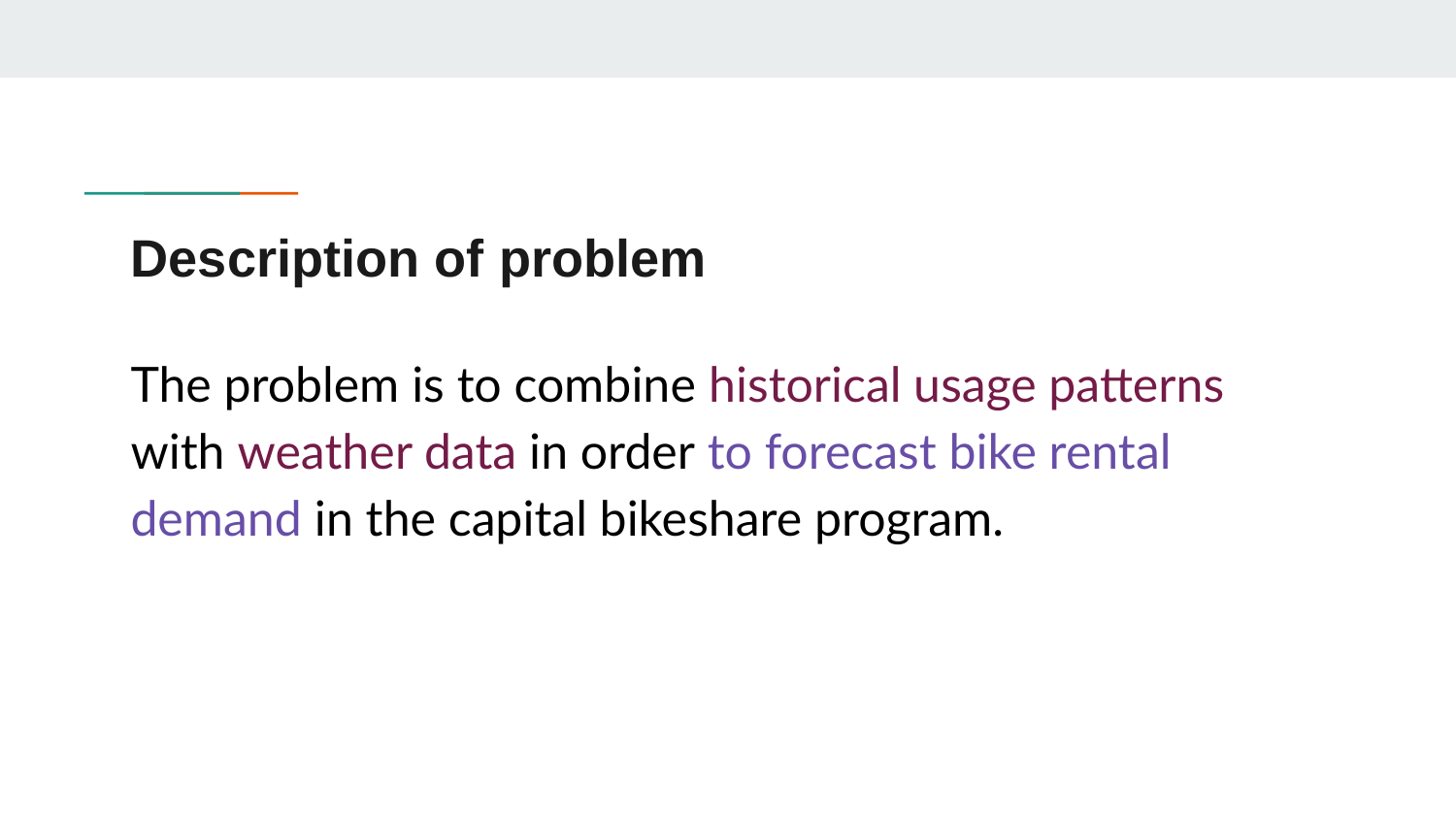

# Description of problem
The problem is to combine historical usage patterns with weather data in order to forecast bike rental demand in the capital bikeshare program.